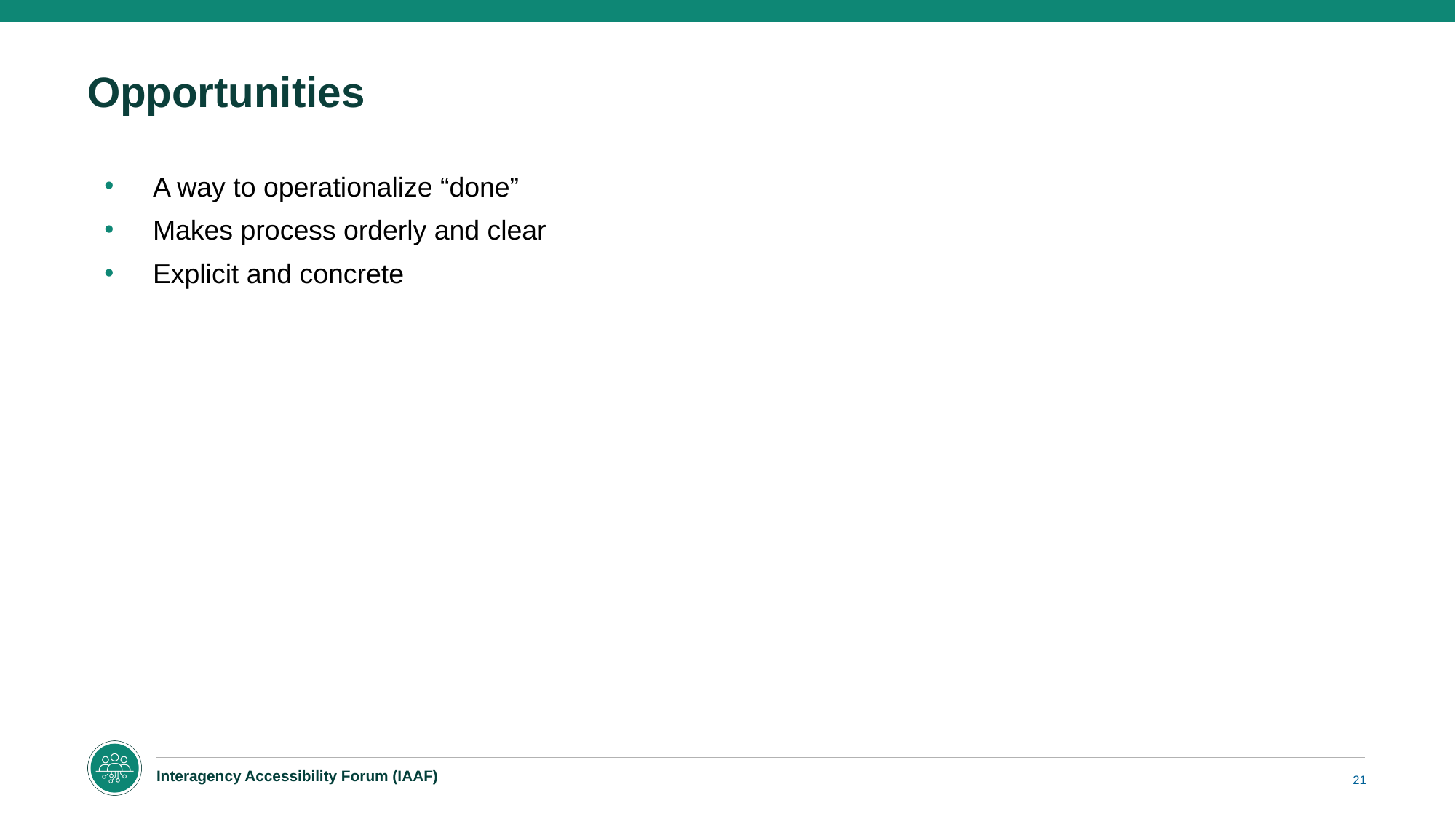

# Opportunities
A way to operationalize “done”
Makes process orderly and clear
Explicit and concrete

21